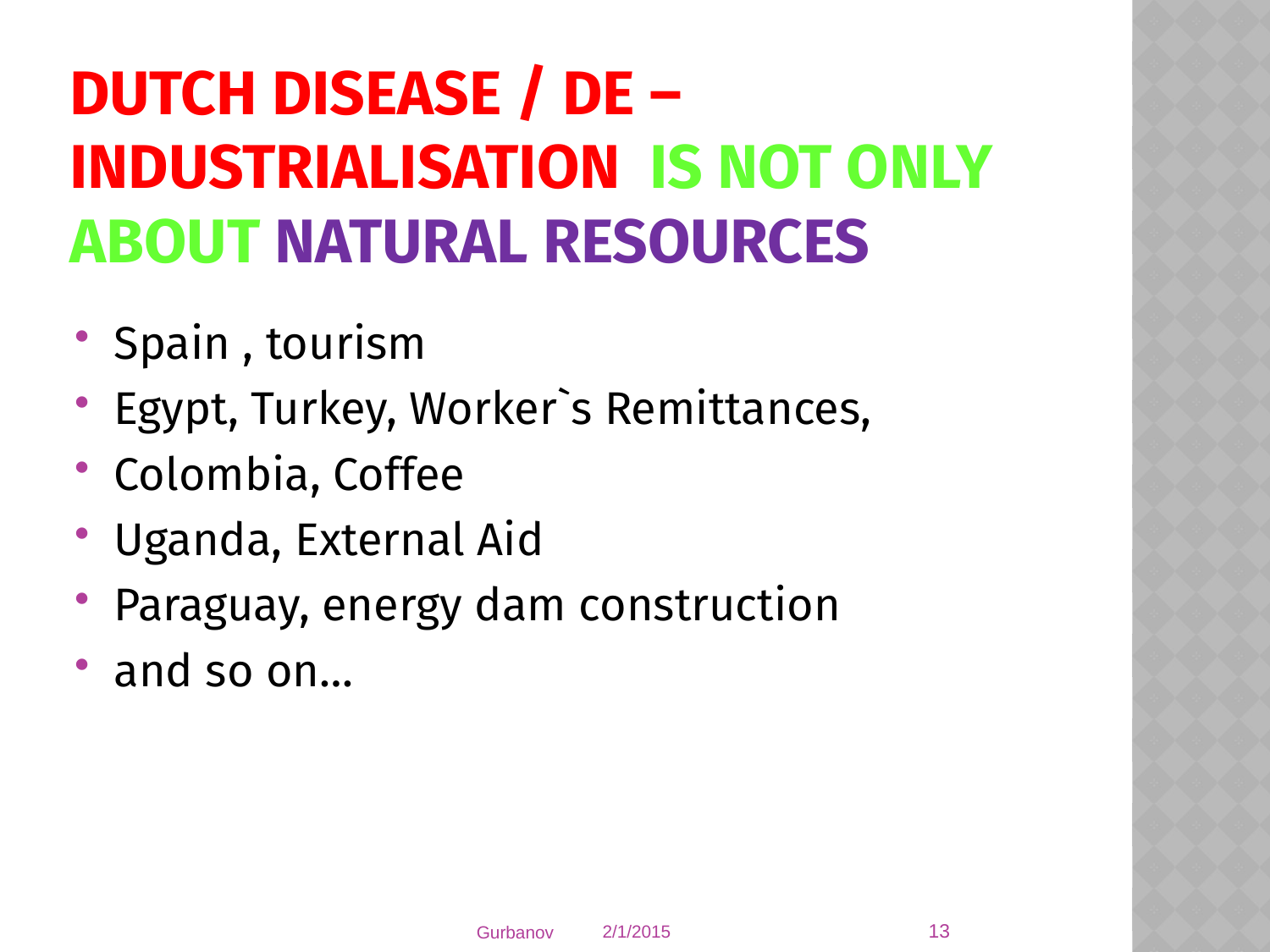

# Dutch disease / DE – Industrialisation  is not only about natural resources
Spain , tourism
Egypt, Turkey, Worker`s Remittances,
Colombia, Coffee
Uganda, External Aid
Paraguay, energy dam construction
and so on…

13
Gurbanov
2/1/2015